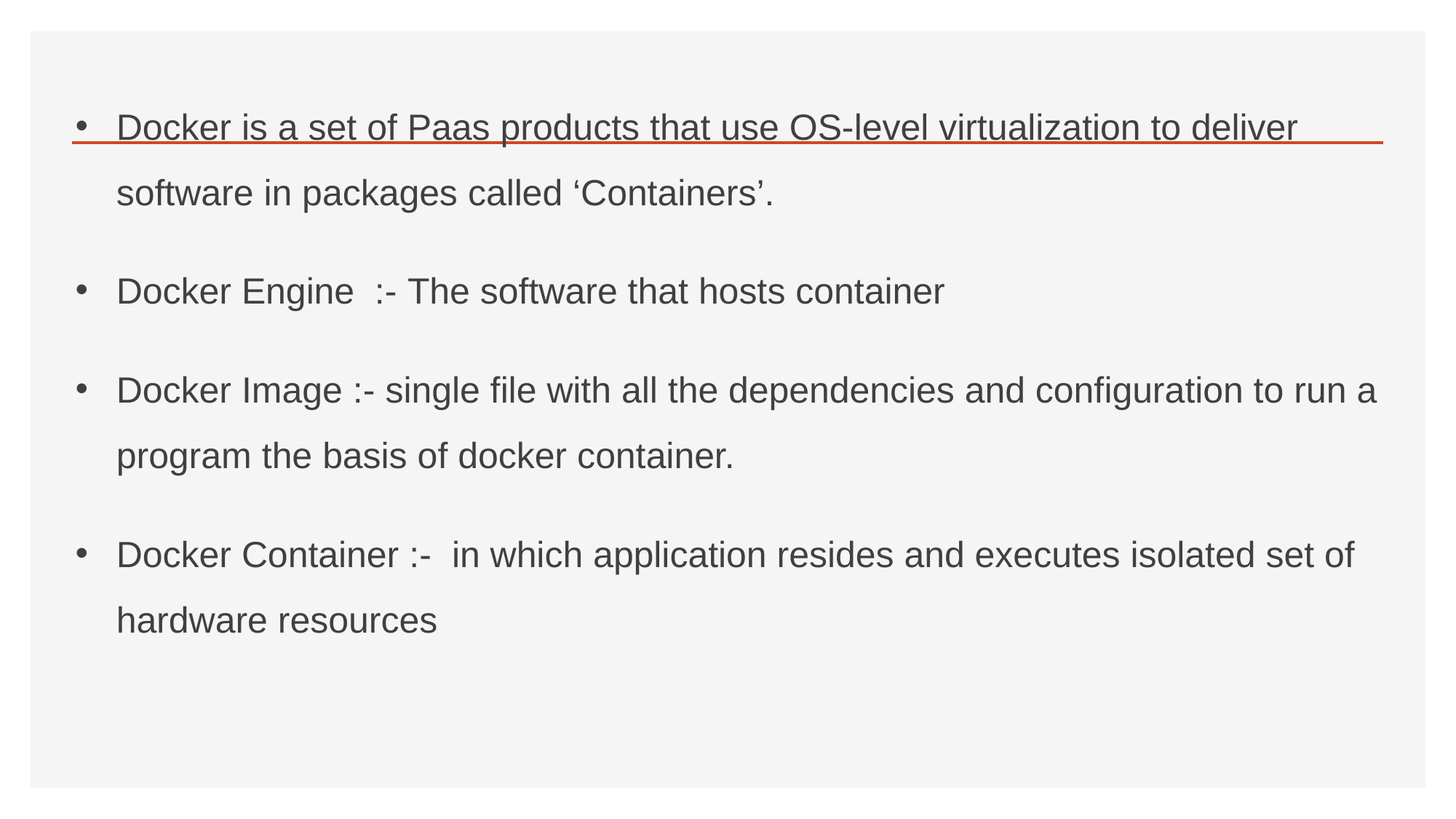

Docker is a set of Paas products that use OS-level virtualization to deliver software in packages called ‘Containers’.
Docker Engine  :- The software that hosts container
Docker Image :- single file with all the dependencies and configuration to run a program the basis of docker container.
Docker Container :-  in which application resides and executes isolated set of hardware resources